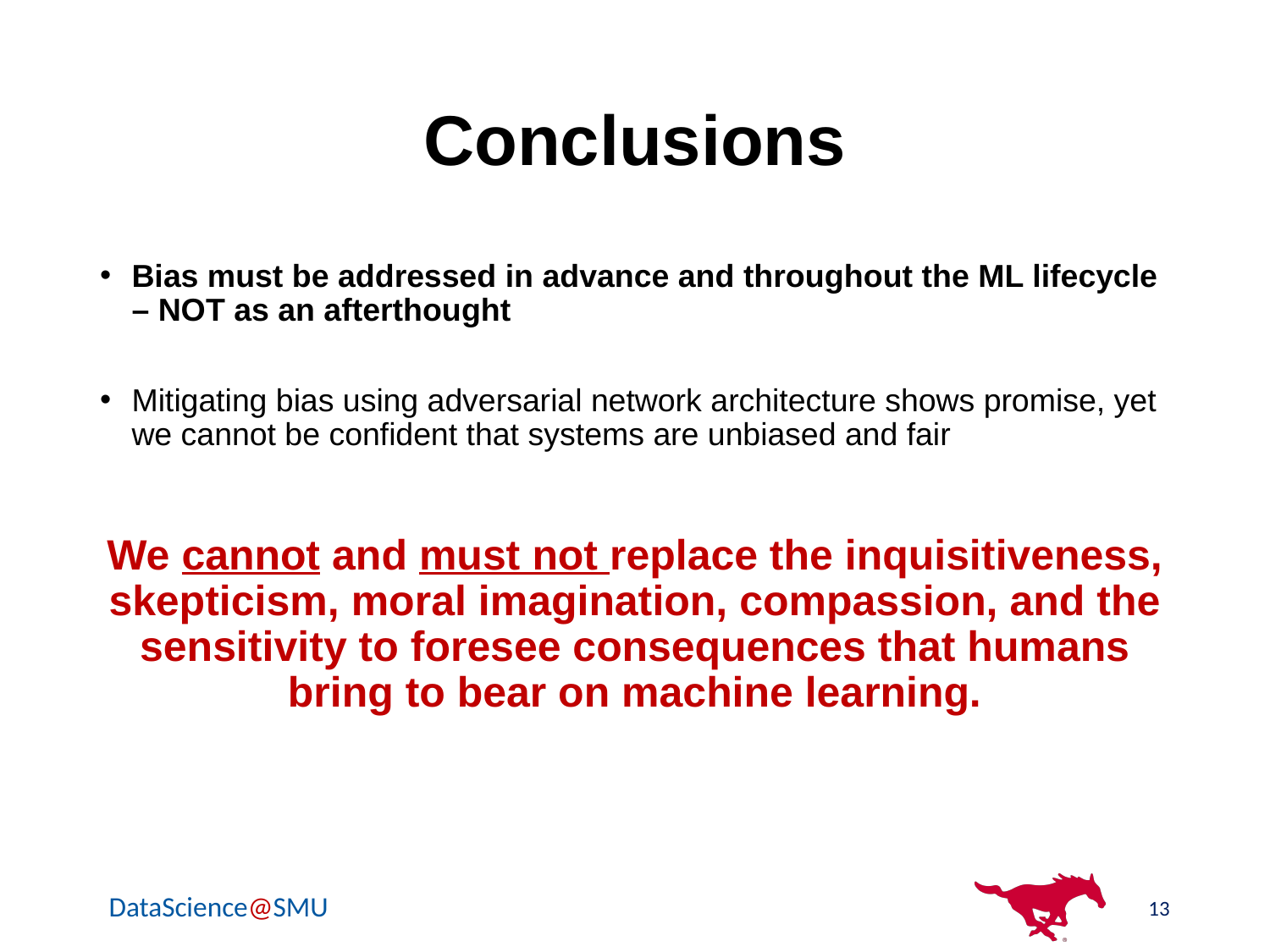

# Conclusions
Bias must be addressed in advance and throughout the ML lifecycle – NOT as an afterthought
Mitigating bias using adversarial network architecture shows promise, yet we cannot be confident that systems are unbiased and fair

We cannot and must not replace the inquisitiveness, skepticism, moral imagination, compassion, and the sensitivity to foresee consequences that humans bring to bear on machine learning.
13